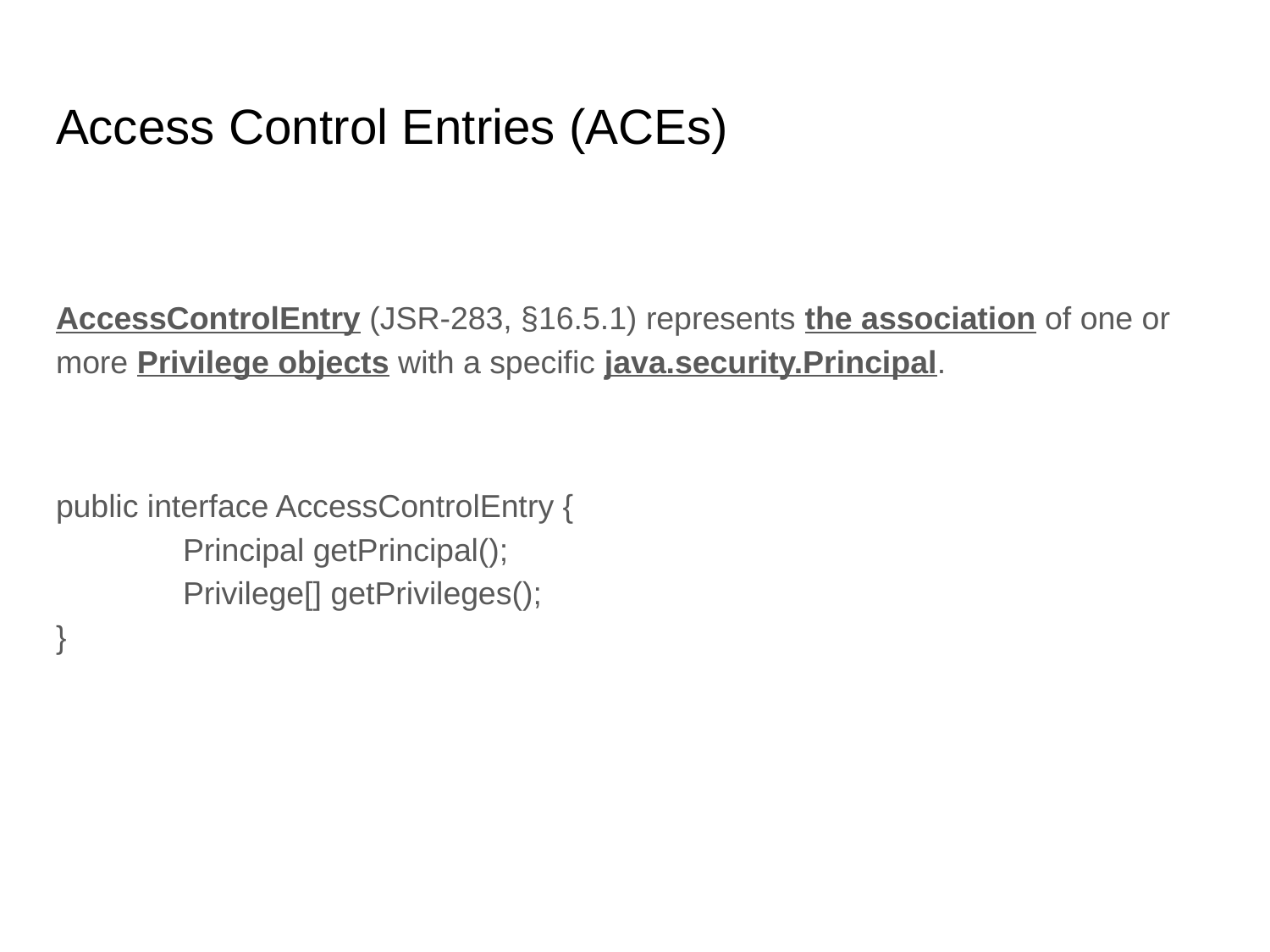

# Access Control Entries (ACEs)

AccessControlEntry (JSR-283, §16.5.1) represents the association of one or more Privilege objects with a specific java.security.Principal.

public interface AccessControlEntry {
	Principal getPrincipal();
	Privilege[] getPrivileges();
}